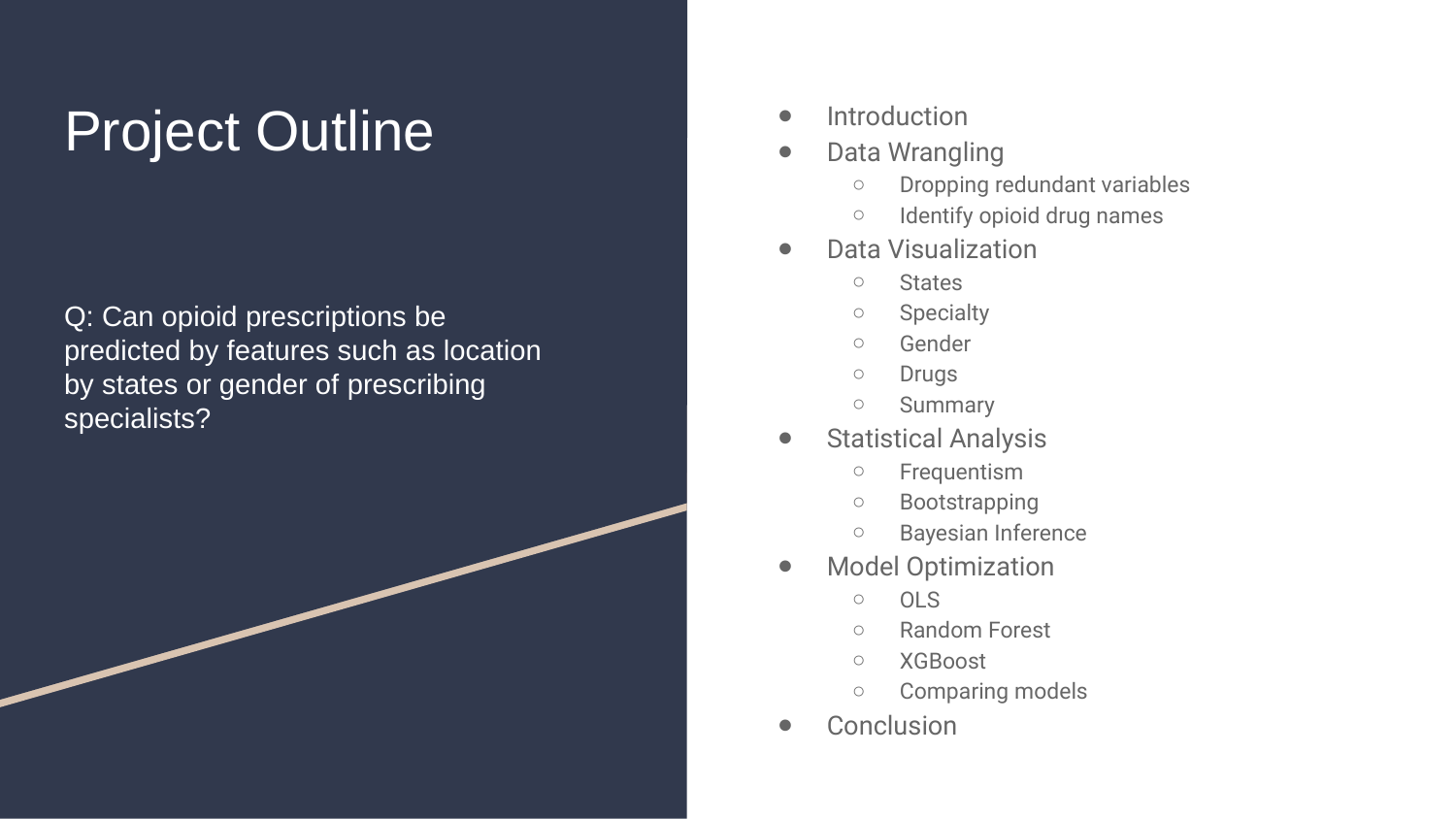

# Project Outline

Q: Can opioid prescriptions be predicted by features such as location by states or gender of prescribing specialists?
Introduction
Data Wrangling
Dropping redundant variables
Identify opioid drug names
Data Visualization
States
Specialty
Gender
Drugs
Summary
Statistical Analysis
Frequentism
Bootstrapping
Bayesian Inference
Model Optimization
OLS
Random Forest
XGBoost
Comparing models
Conclusion